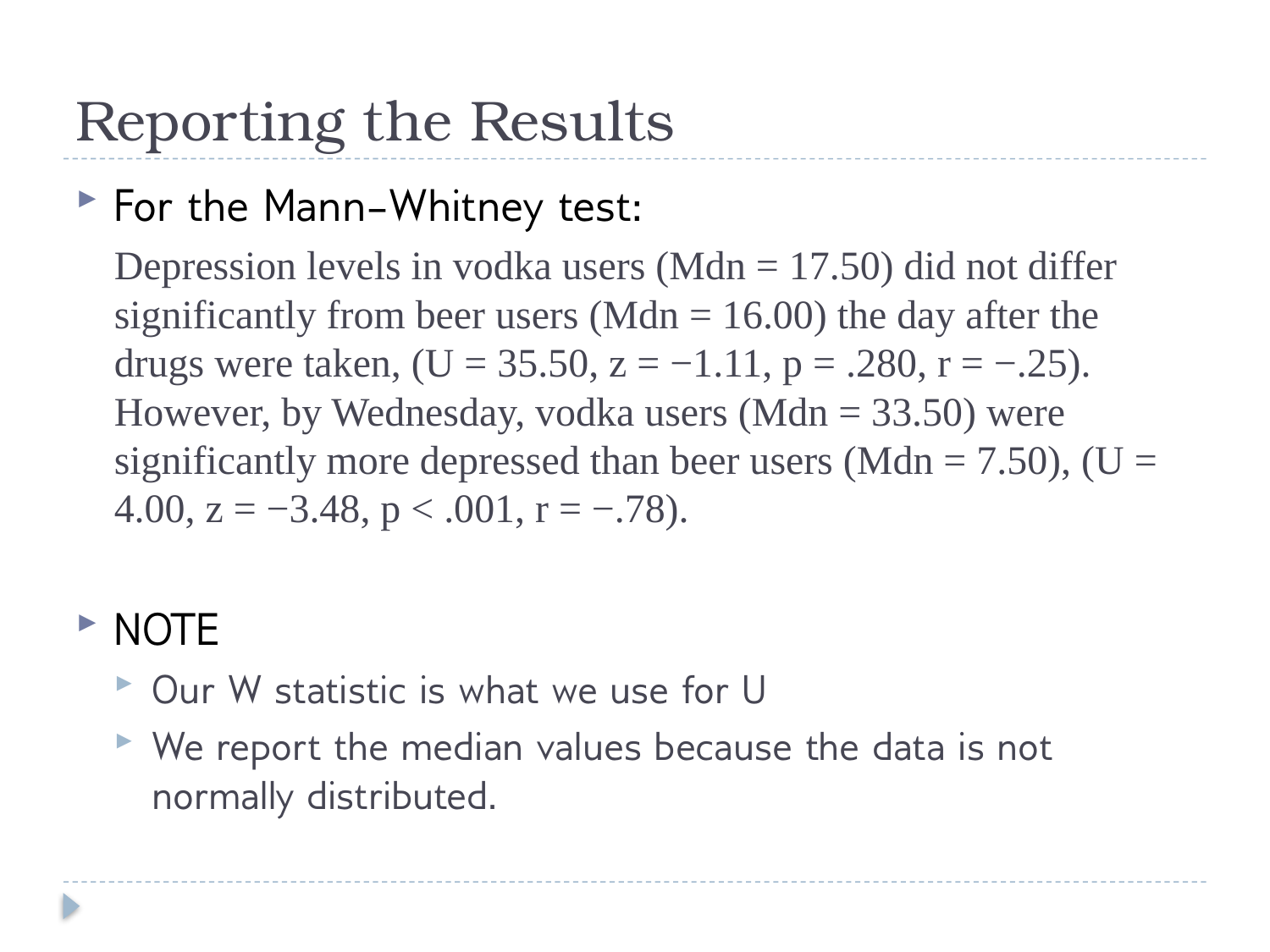

# Reporting the Results
For the Mann–Whitney test:
Depression levels in vodka users (Mdn = 17.50) did not differ significantly from beer users (Mdn = 16.00) the day after the drugs were taken, (U = 35.50, z = −1.11, p = .280, r = −.25). However, by Wednesday, vodka users (Mdn = 33.50) were significantly more depressed than beer users (Mdn = 7.50), (U = 4.00, z = −3.48, p < .001, r = −.78).

NOTE
Our W statistic is what we use for U
We report the median values because the data is not normally distributed.